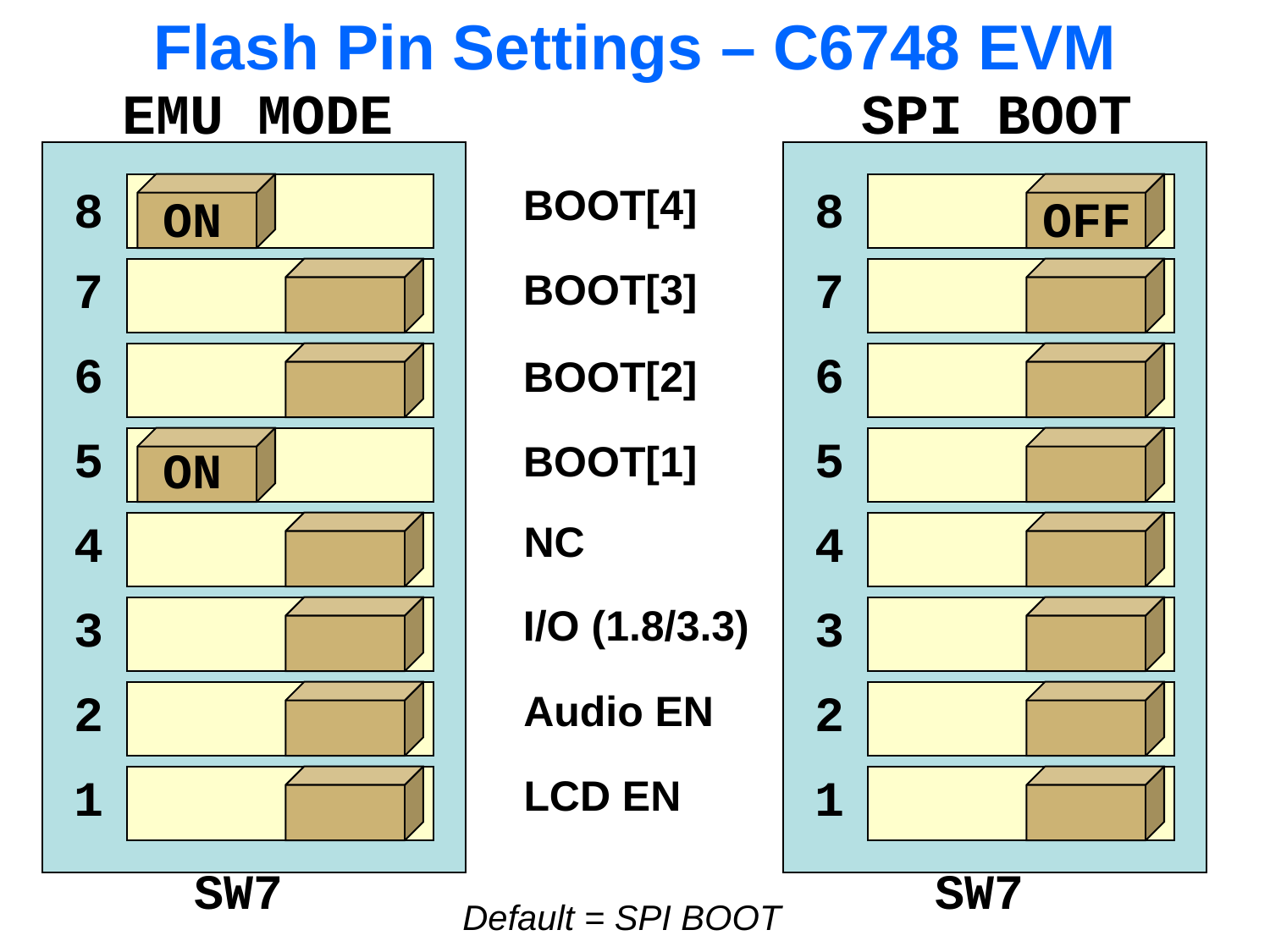

# Flash Pin Settings – C6748 EVM
EMU MODE
SPI BOOT

BOOT[4]
8
8
ON
OFF

7
7
BOOT[3]

6
6
BOOT[2]

5
5
BOOT[1]
ON

4
NC
4

I/O (1.8/3.3)
3
3

2
Audio EN
2

1
LCD EN
1
SW7
SW7
Default = SPI BOOT